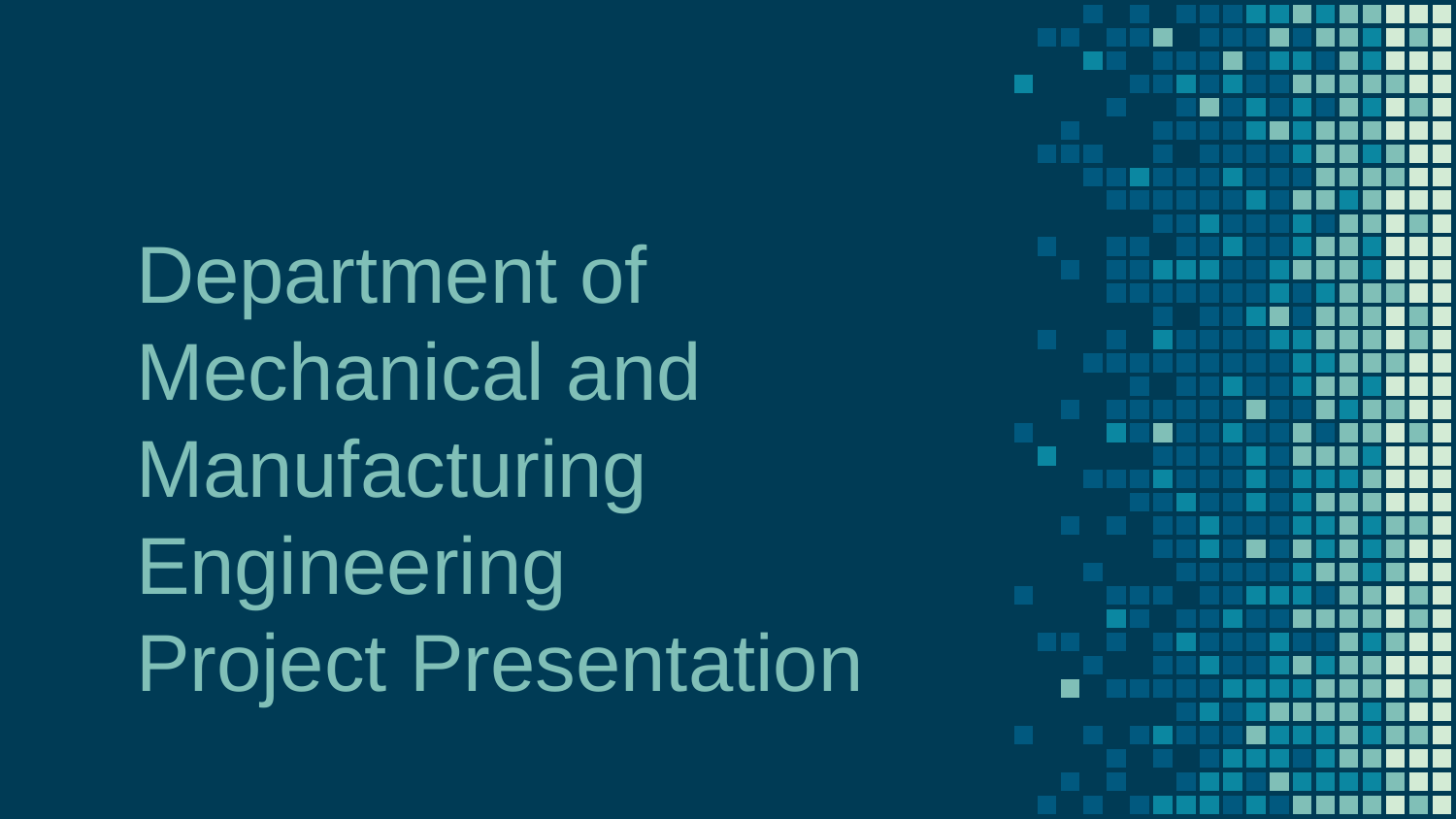

# Department of Mechanical and Manufacturing Engineering Project Presentation